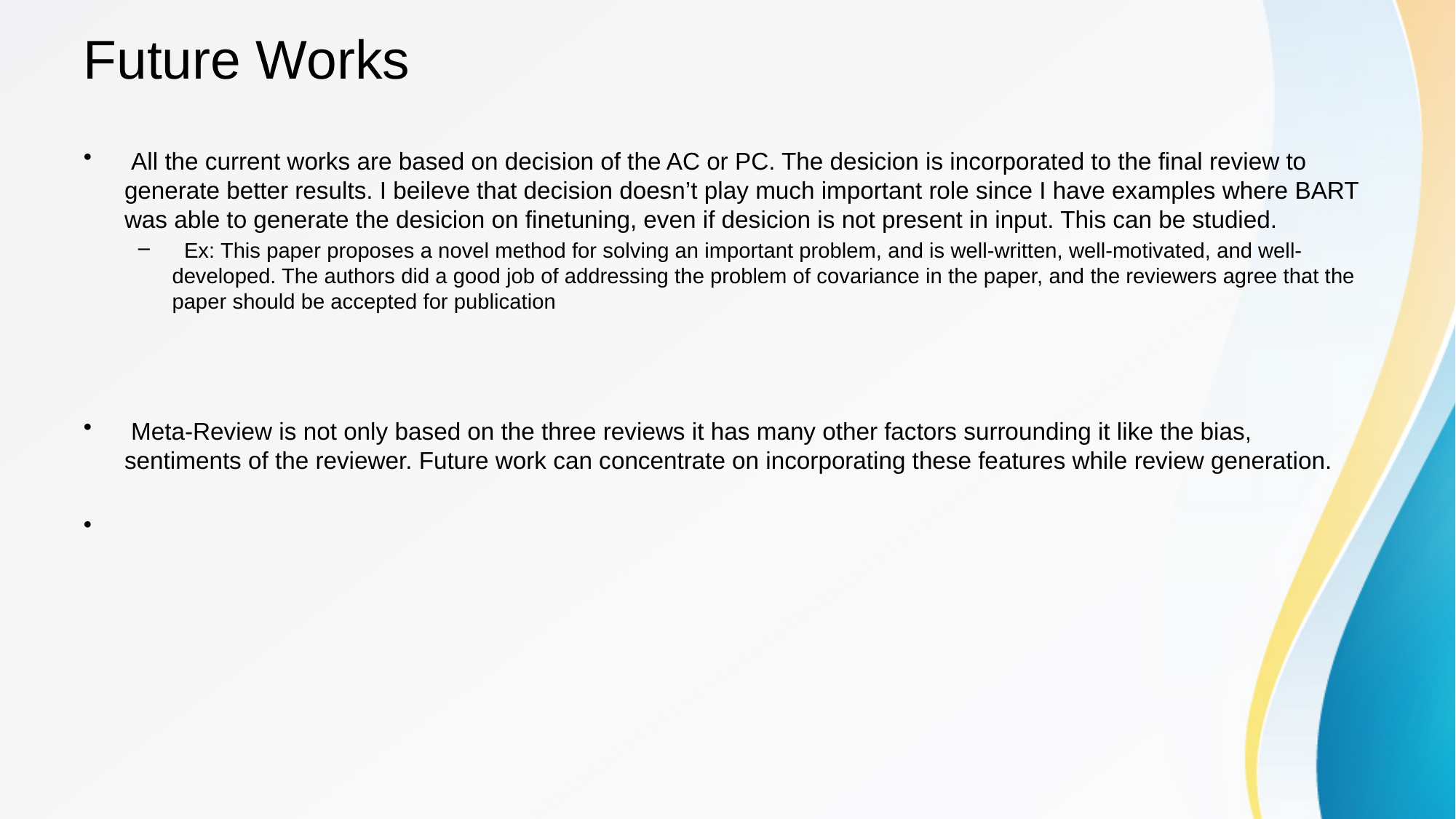

# Future Works
 All the current works are based on decision of the AC or PC. The desicion is incorporated to the final review to generate better results. I beileve that decision doesn’t play much important role since I have examples where BART was able to generate the desicion on finetuning, even if desicion is not present in input. This can be studied.
  Ex: This paper proposes a novel method for solving an important problem, and is well-written, well-motivated, and well-developed. The authors did a good job of addressing the problem of covariance in the paper, and the reviewers agree that the paper should be accepted for publication

 Meta-Review is not only based on the three reviews it has many other factors surrounding it like the bias, sentiments of the reviewer. Future work can concentrate on incorporating these features while review generation.